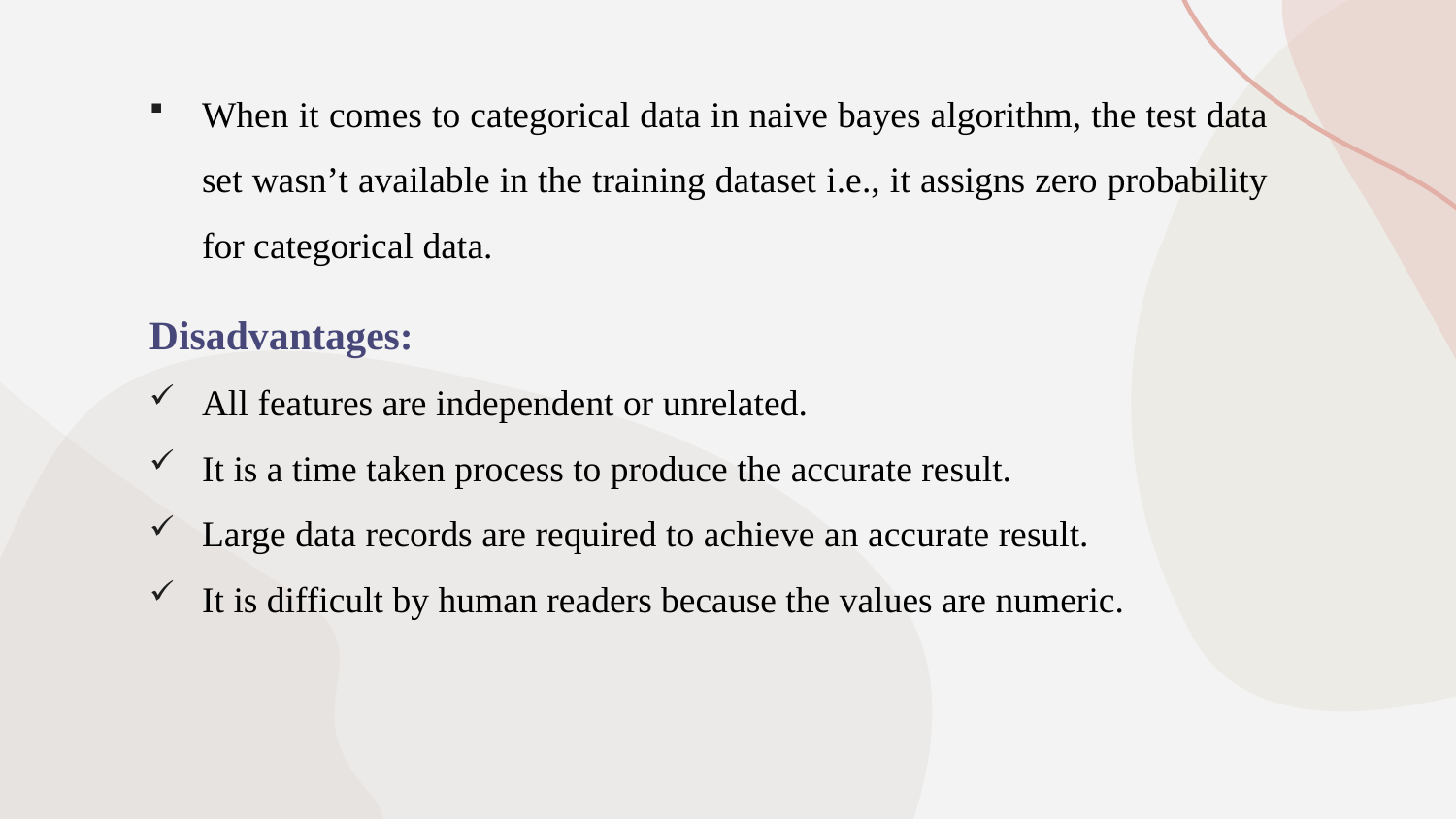

When it comes to categorical data in naive bayes algorithm, the test data set wasn’t available in the training dataset i.e., it assigns zero probability for categorical data.

Disadvantages:
All features are independent or unrelated.
It is a time taken process to produce the accurate result.
Large data records are required to achieve an accurate result.
It is difficult by human readers because the values are numeric.